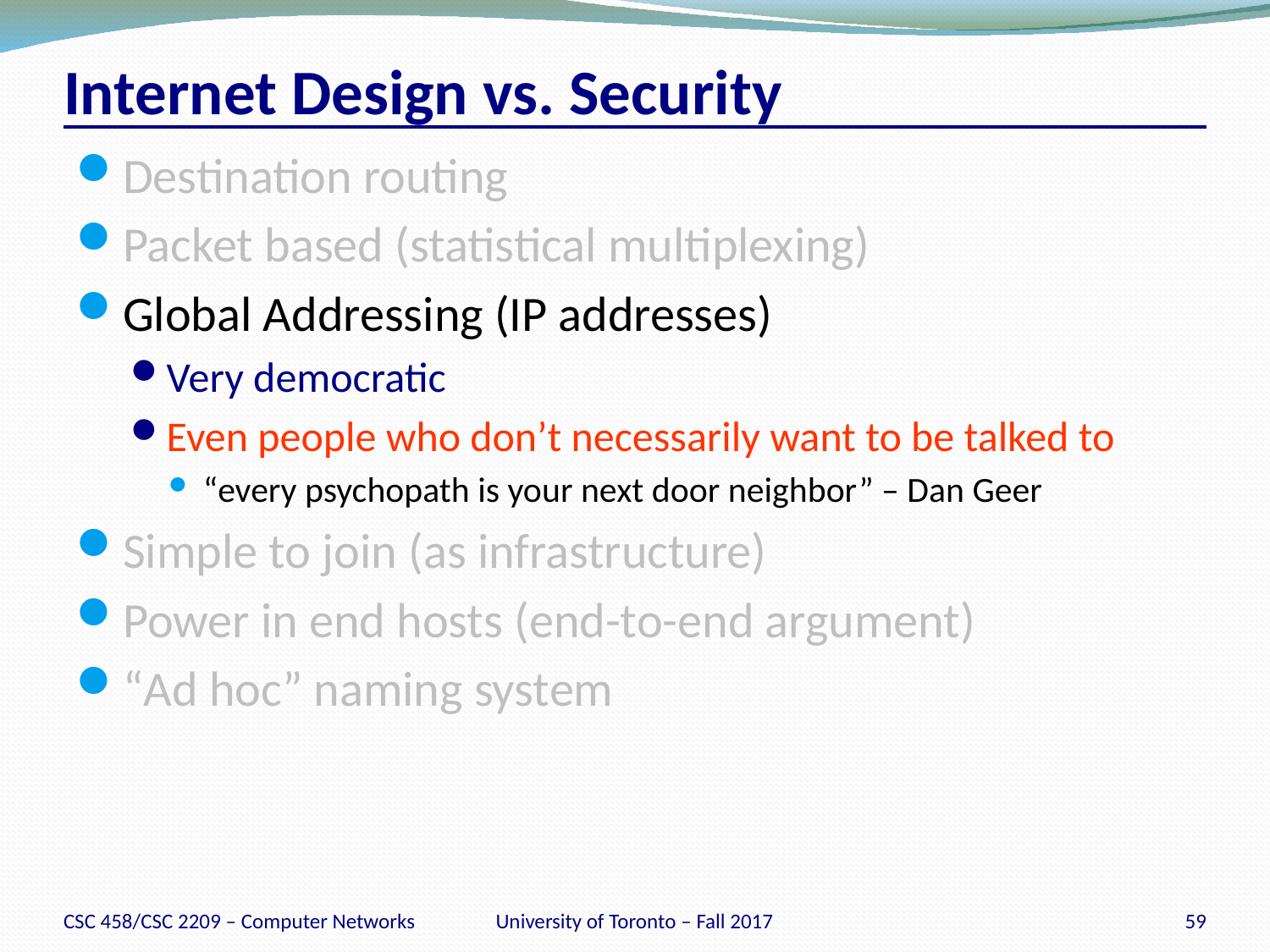

# Internet Design vs. Security
Destination routing
Packet based (statistical multiplexing)
Global Addressing (IP addresses)
Very democratic
Even people who don’t necessarily want to be talked to
“every psychopath is your next door neighbor” – Dan Geer
Simple to join (as infrastructure)
Power in end hosts (end-to-end argument)
“Ad hoc” naming system

CSC 458/CSC 2209 – Computer Networks
University of Toronto – Fall 2017
59